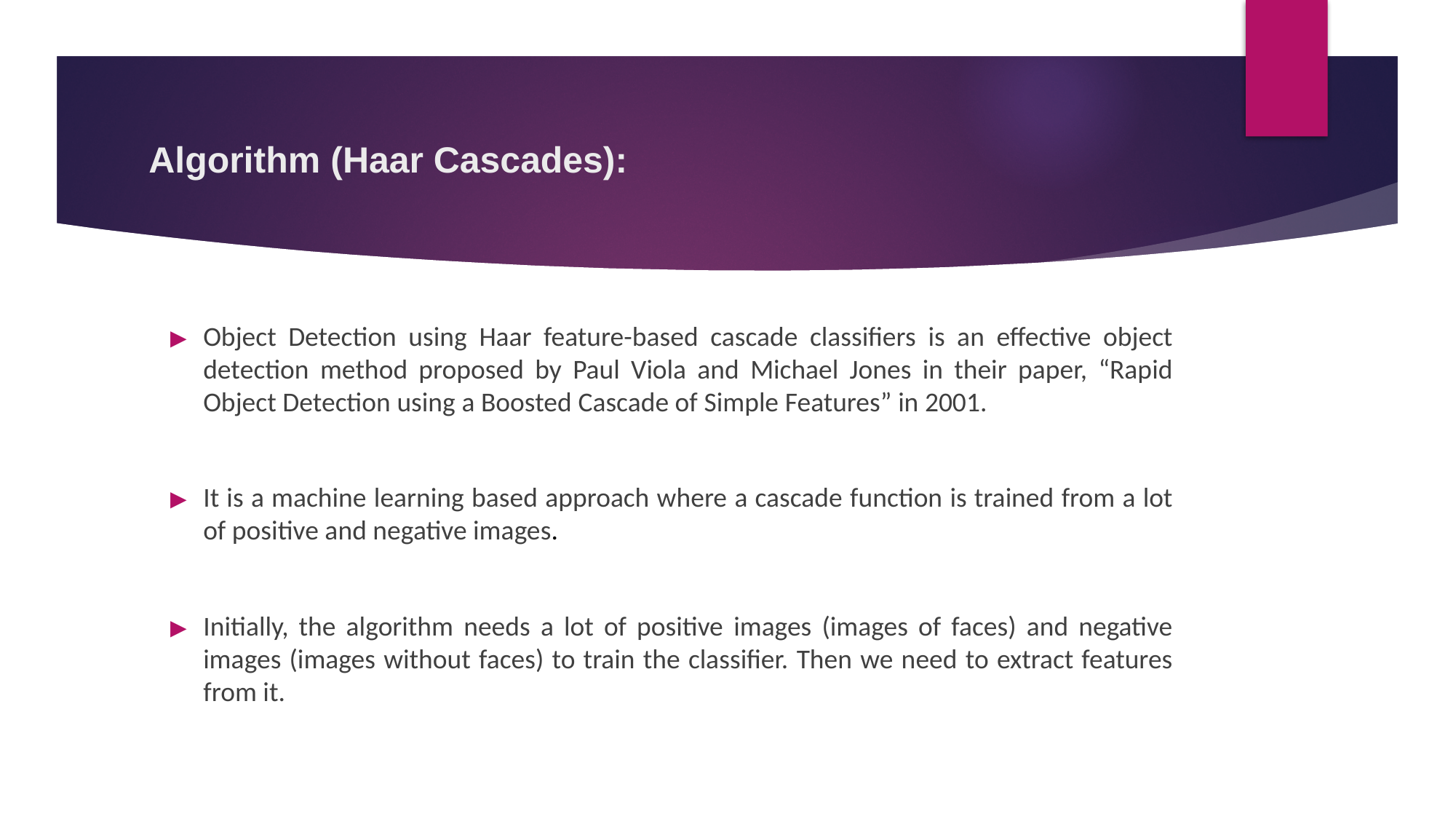

# Algorithm (Haar Cascades):
Object Detection using Haar feature-based cascade classifiers is an effective object detection method proposed by Paul Viola and Michael Jones in their paper, “Rapid Object Detection using a Boosted Cascade of Simple Features” in 2001.

It is a machine learning based approach where a cascade function is trained from a lot of positive and negative images.

Initially, the algorithm needs a lot of positive images (images of faces) and negative images (images without faces) to train the classifier. Then we need to extract features from it.